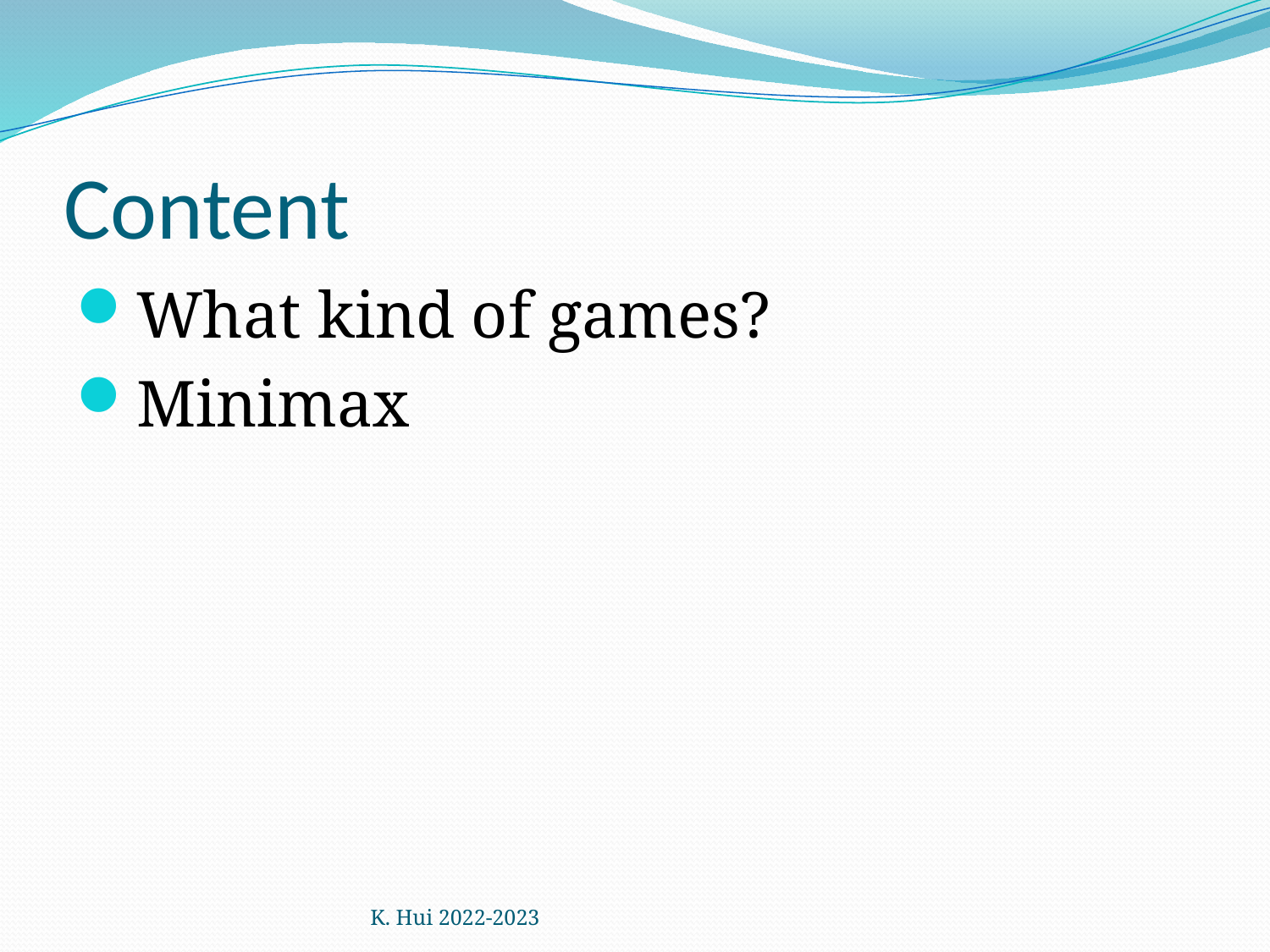

# Content
What kind of games?
Minimax
K. Hui 2022-2023